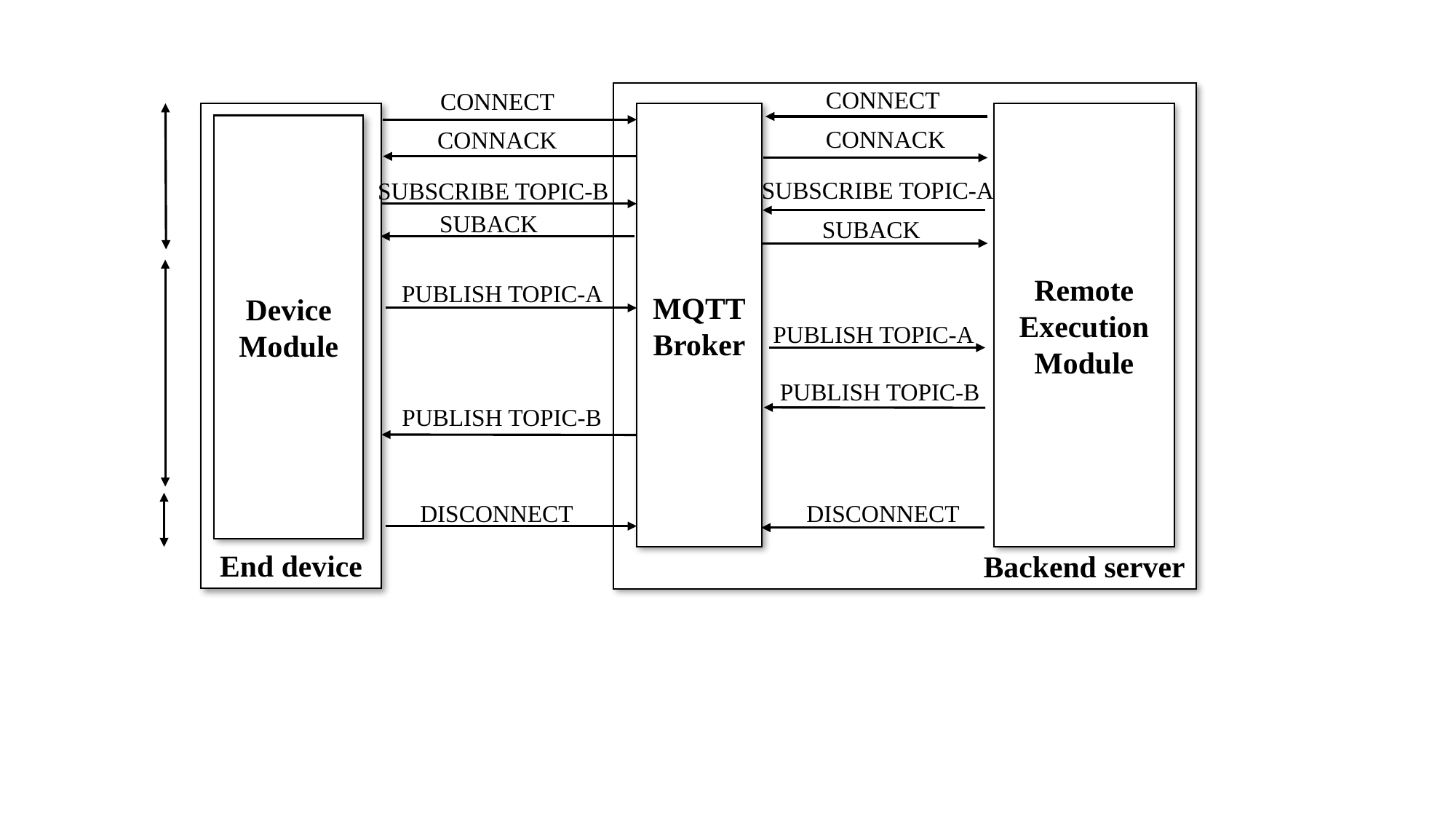

CONNECT
CONNECT
Backend server
MQTTBroker
Remote Execution Module
End device
Device Module
CONNACK
CONNACK
SUBSCRIBE TOPIC-A
SUBSCRIBE TOPIC-B
SUBACK
SUBACK
PUBLISH TOPIC-A
PUBLISH TOPIC-A
PUBLISH TOPIC-B
PUBLISH TOPIC-B
DISCONNECT
DISCONNECT